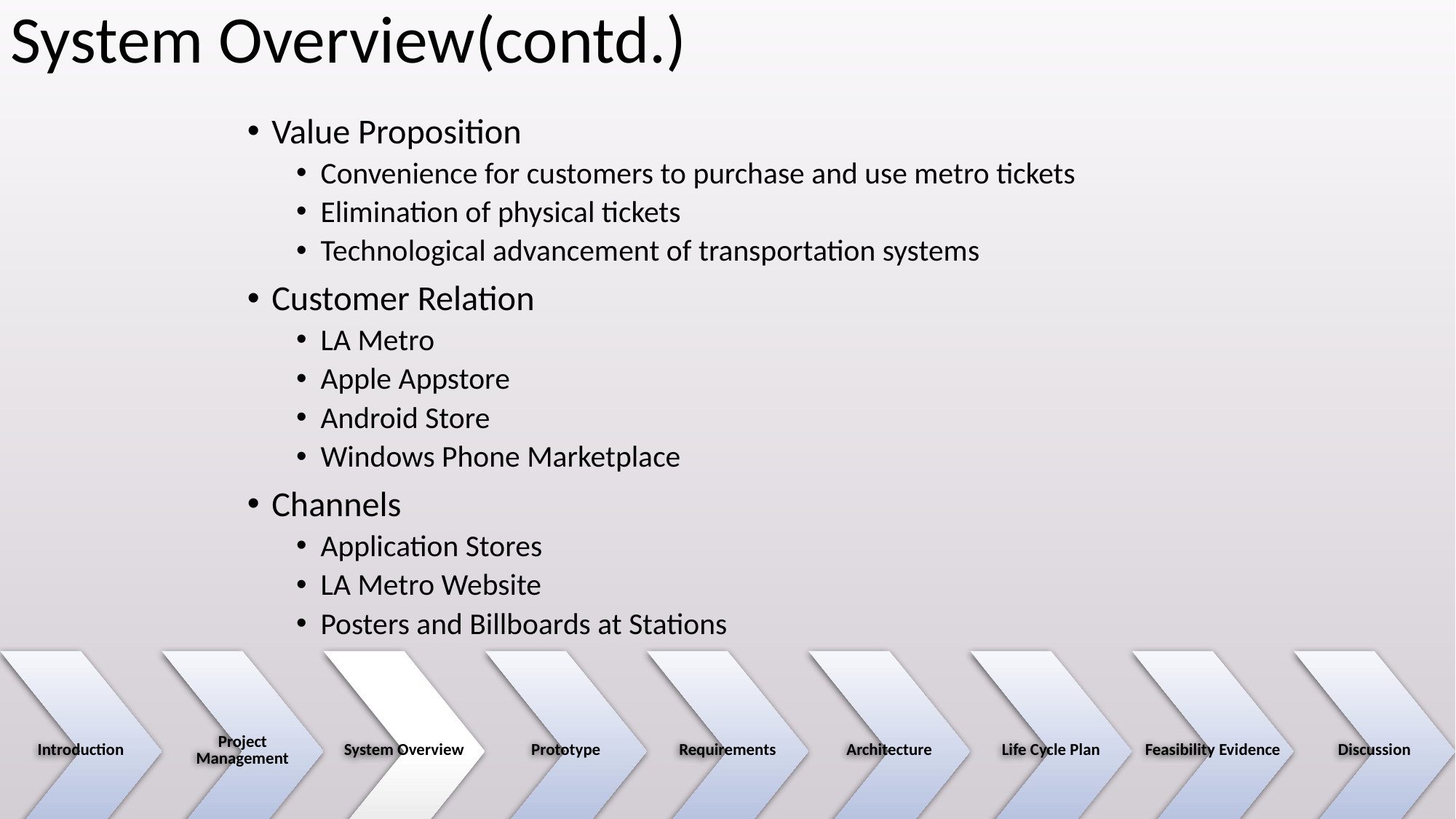

System Overview(contd.)

Value Proposition
Convenience for customers to purchase and use metro tickets
Elimination of physical tickets
Technological advancement of transportation systems
Customer Relation
LA Metro
Apple Appstore
Android Store
Windows Phone Marketplace
Channels
Application Stores
LA Metro Website
Posters and Billboards at Stations

Introduction
Project Management
System Overview
Requirements
Life Cycle Plan
Feasibility Evidence
Architecture
Prototype
Discussion